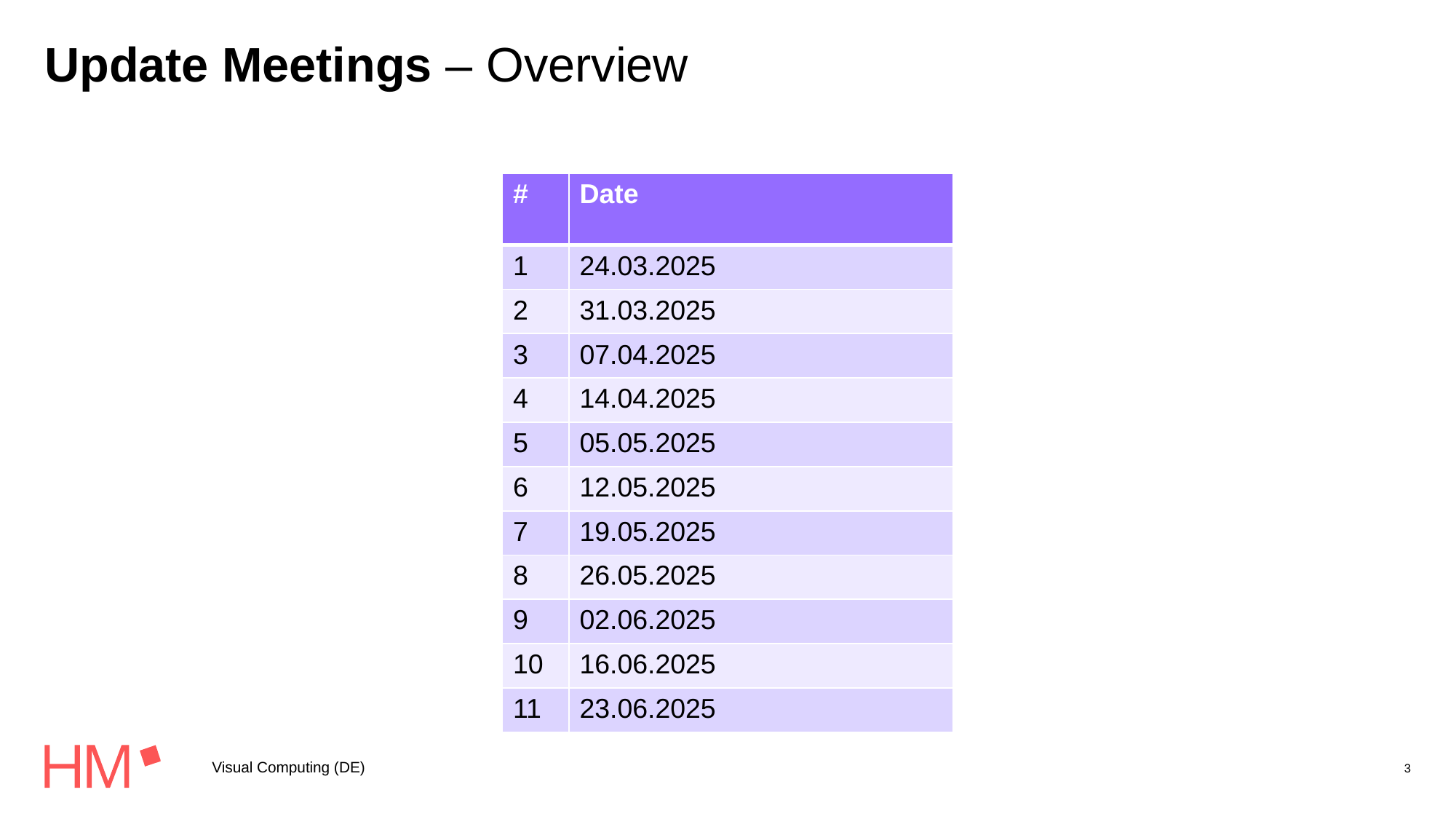

# Update Meetings – Overview
| # | Date |
| --- | --- |
| 1 | 24.03.2025 |
| 2 | 31.03.2025 |
| 3 | 07.04.2025 |
| 4 | 14.04.2025 |
| 5 | 05.05.2025 |
| 6 | 12.05.2025 |
| 7 | 19.05.2025 |
| 8 | 26.05.2025 |
| 9 | 02.06.2025 |
| 10 | 16.06.2025 |
| 11 | 23.06.2025 |
Visual Computing (DE)
3